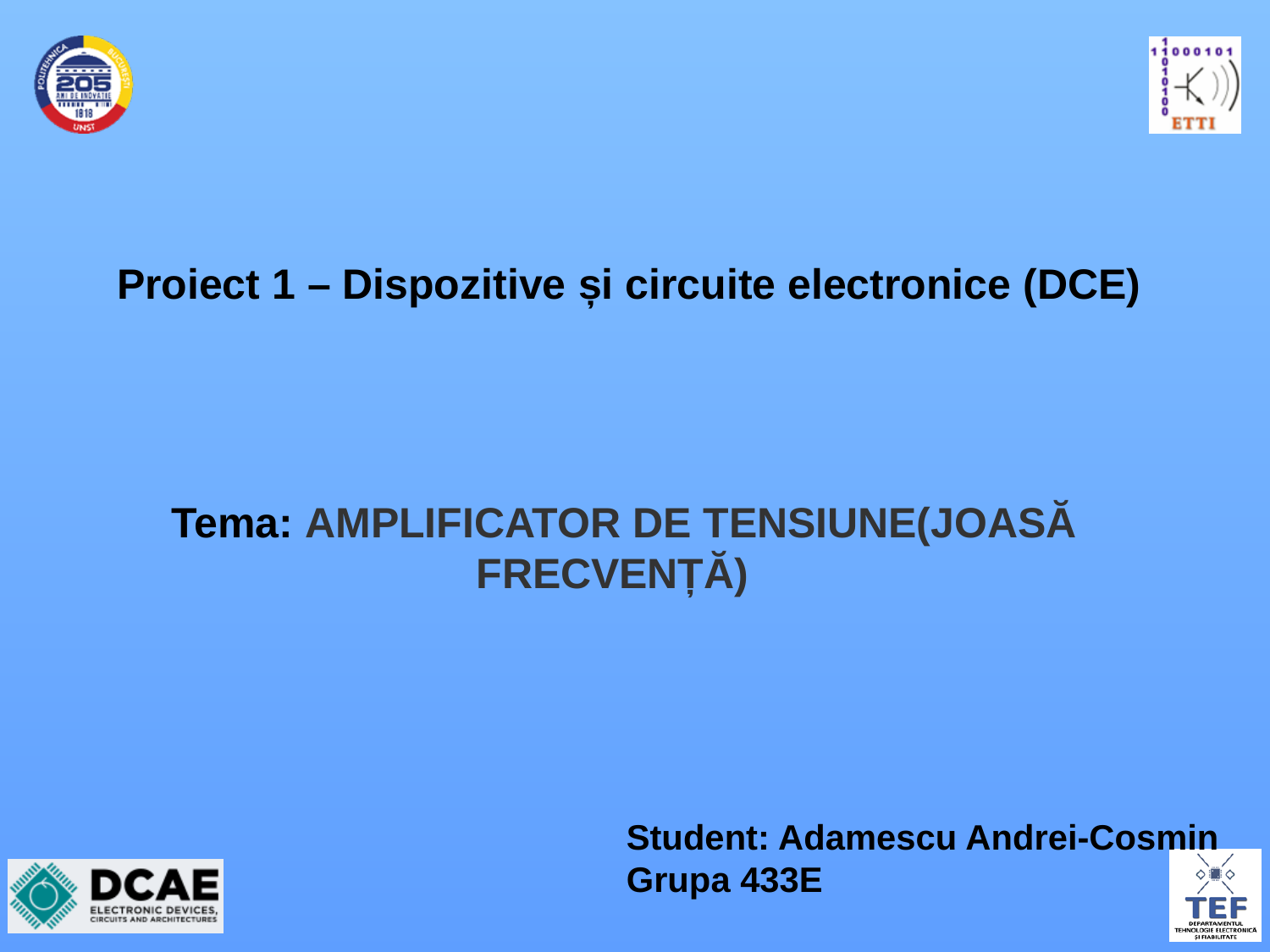

# Proiect 1 – Dispozitive și circuite electronice (DCE)
Tema: AMPLIFICATOR DE TENSIUNE(JOASĂ FRECVENȚĂ)
Student: Adamescu Andrei-Cosmin
Grupa 433E